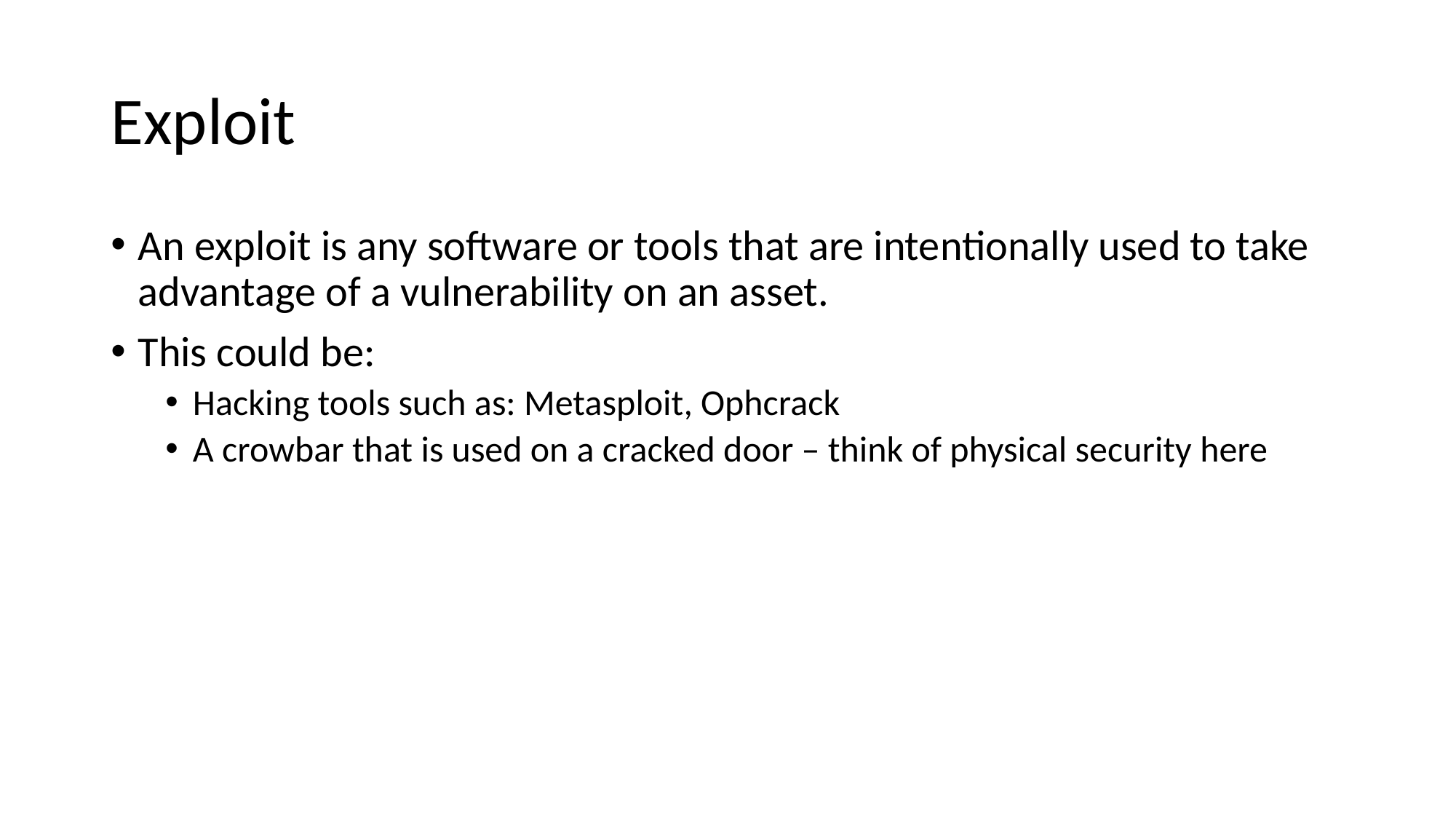

# Exploit
An exploit is any software or tools that are intentionally used to take advantage of a vulnerability on an asset.
This could be:
Hacking tools such as: Metasploit, Ophcrack
A crowbar that is used on a cracked door – think of physical security here